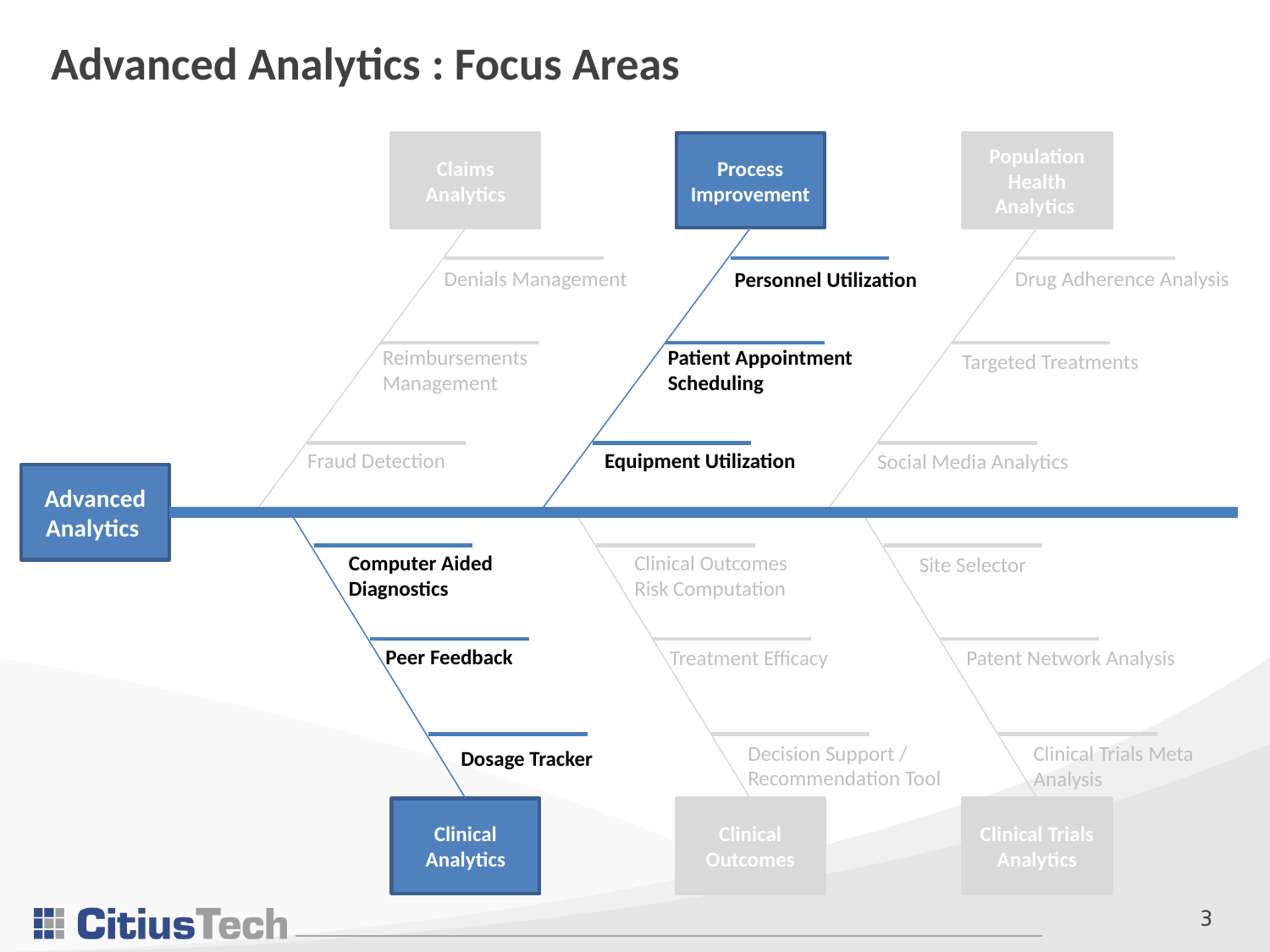

Advanced Analytics : Focus Areas
Claims Analytics
Process Improvement
Population Health Analytics
Denials Management
Drug Adherence Analysis
Personnel Utilization
Reimbursements
Management
Patient Appointment
Scheduling
Targeted Treatments
Equipment Utilization
Fraud Detection
Social Media Analytics
Advanced Analytics
Clinical Outcomes
Risk Computation
Computer Aided
Diagnostics
Site Selector
Peer Feedback
Treatment Efficacy
Patent Network Analysis
Decision Support /
Recommendation Tool
Clinical Trials Meta Analysis
Dosage Tracker
Clinical Analytics
Clinical Outcomes
Clinical Trials Analytics